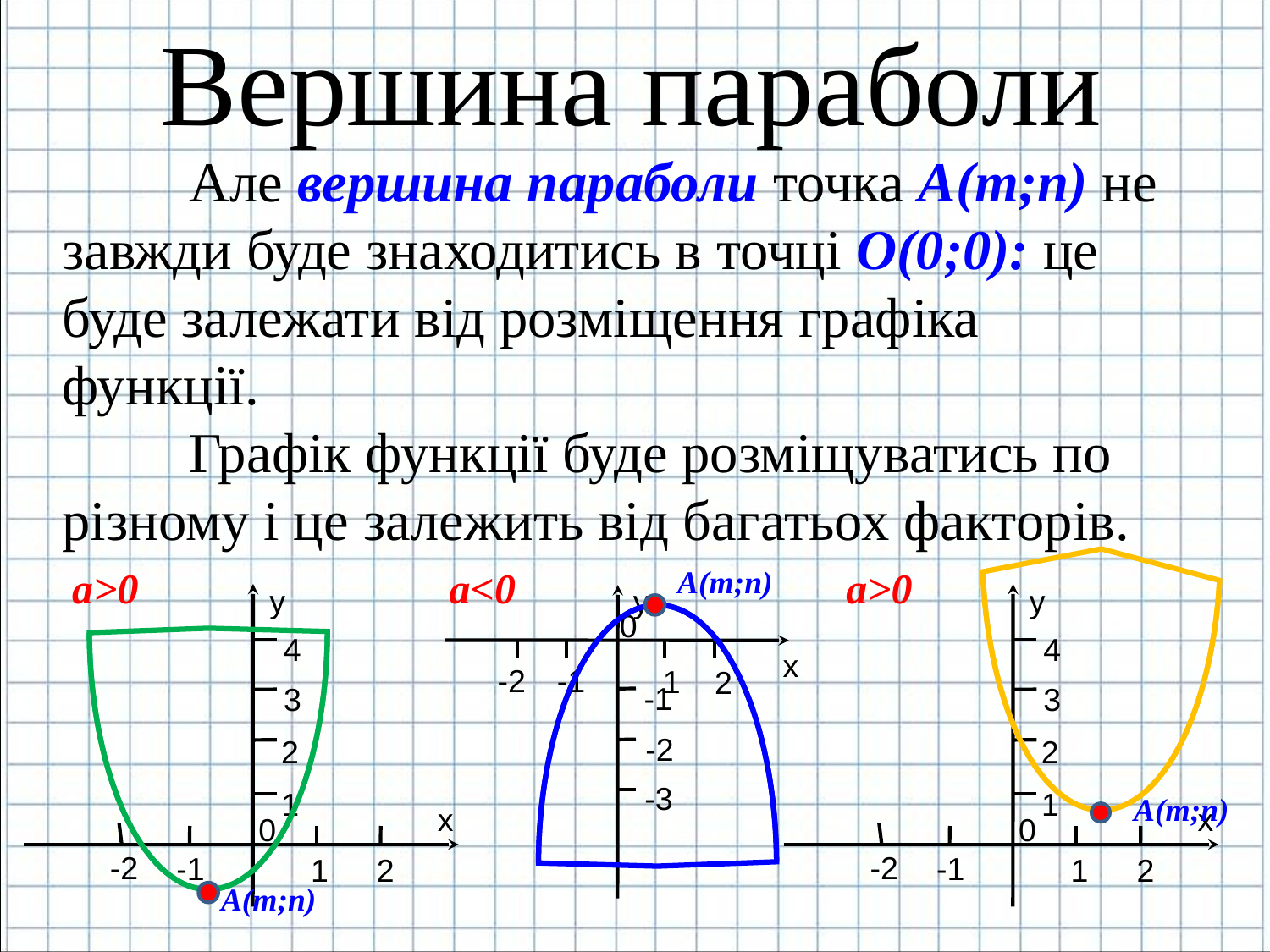

# Вершина параболи
	Але вершина параболи точка А(m;n) не завжди буде знаходитись в точці О(0;0): це буде залежати від розміщення графіка функції.
	Графік функції буде розміщуватись по різному і це залежить від багатьох факторів.

а>0
а<0
А(m;n)
а>0
y
4
3
2
1
х
0
-2
-1
1
2
y
0
х
-2
-1
1
2
-1
-2
-3
y
4
3
2
1
х
0
-2
-1
1
2

А(m;n)

А(m;n)